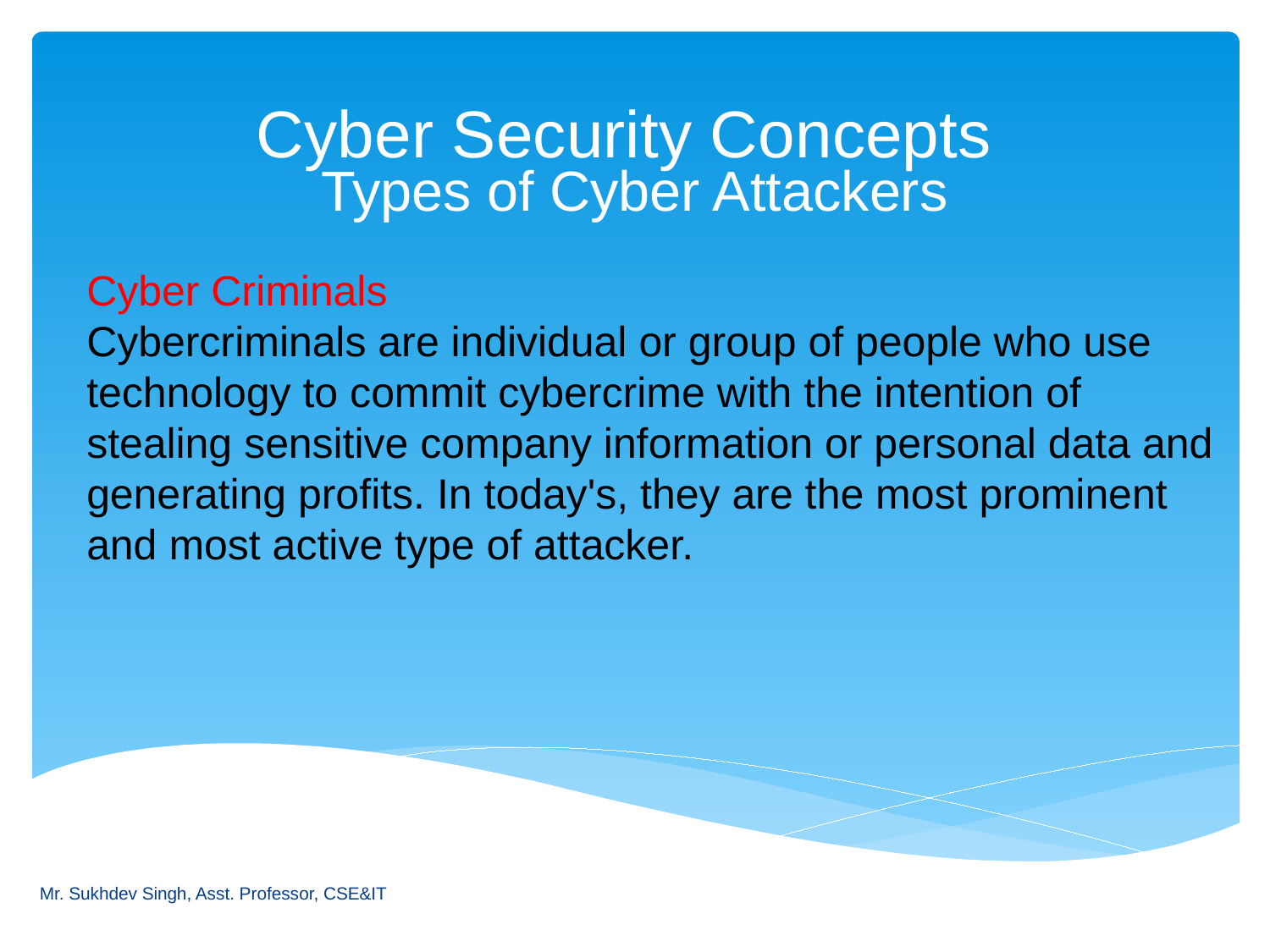

# Cyber Security Concepts
Types of Cyber Attackers
Cyber Criminals
Cybercriminals are individual or group of people who use technology to commit cybercrime with the intention of stealing sensitive company information or personal data and generating profits. In today's, they are the most prominent and most active type of attacker.
Mr. Sukhdev Singh, Asst. Professor, CSE&IT